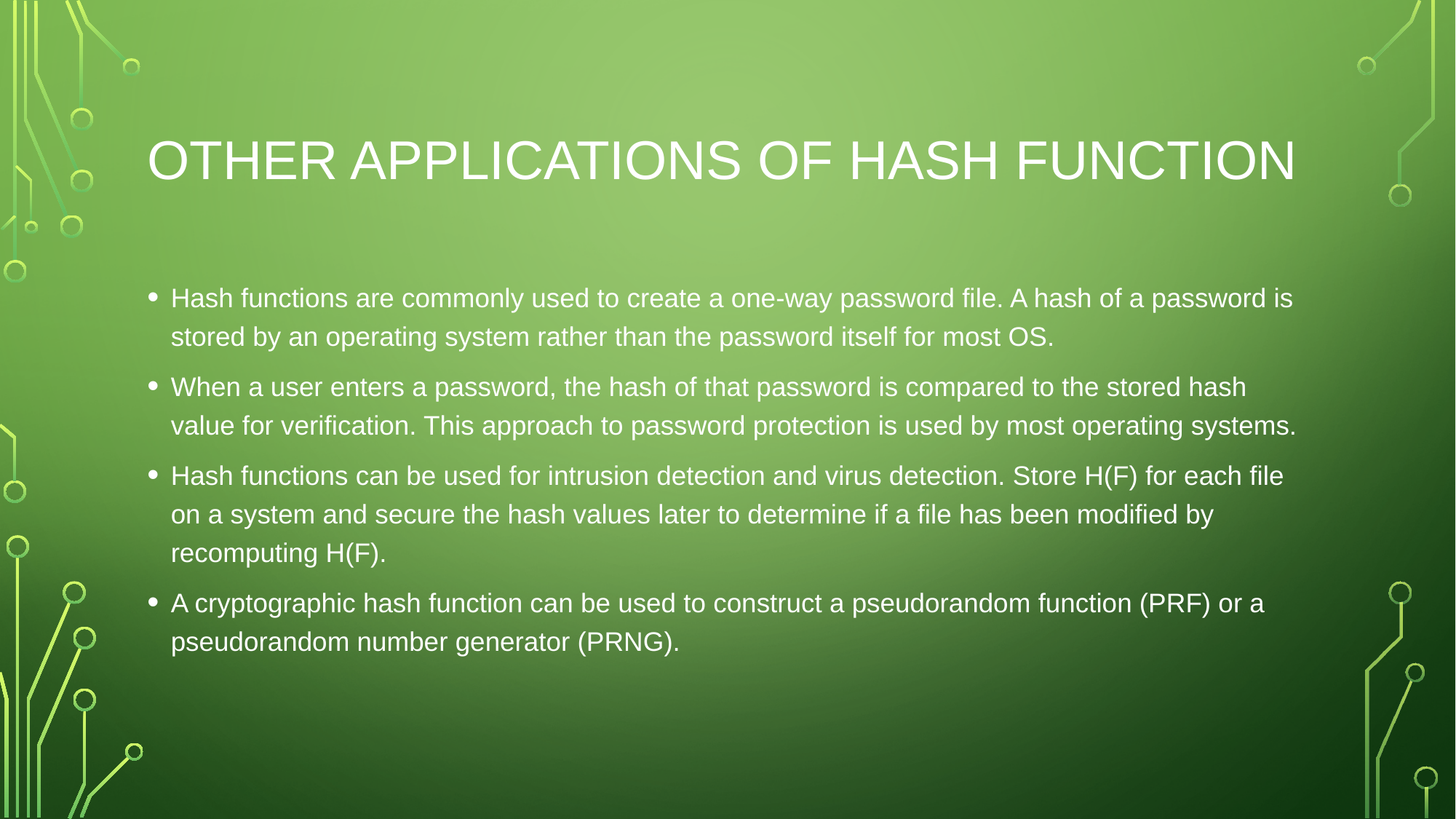

# Other Applications of Hash function
Hash functions are commonly used to create a one-way password file. A hash of a password is stored by an operating system rather than the password itself for most OS.
When a user enters a password, the hash of that password is compared to the stored hash value for verification. This approach to password protection is used by most operating systems.
Hash functions can be used for intrusion detection and virus detection. Store H(F) for each file on a system and secure the hash values later to determine if a file has been modified by recomputing H(F).
A cryptographic hash function can be used to construct a pseudorandom function (PRF) or a pseudorandom number generator (PRNG).